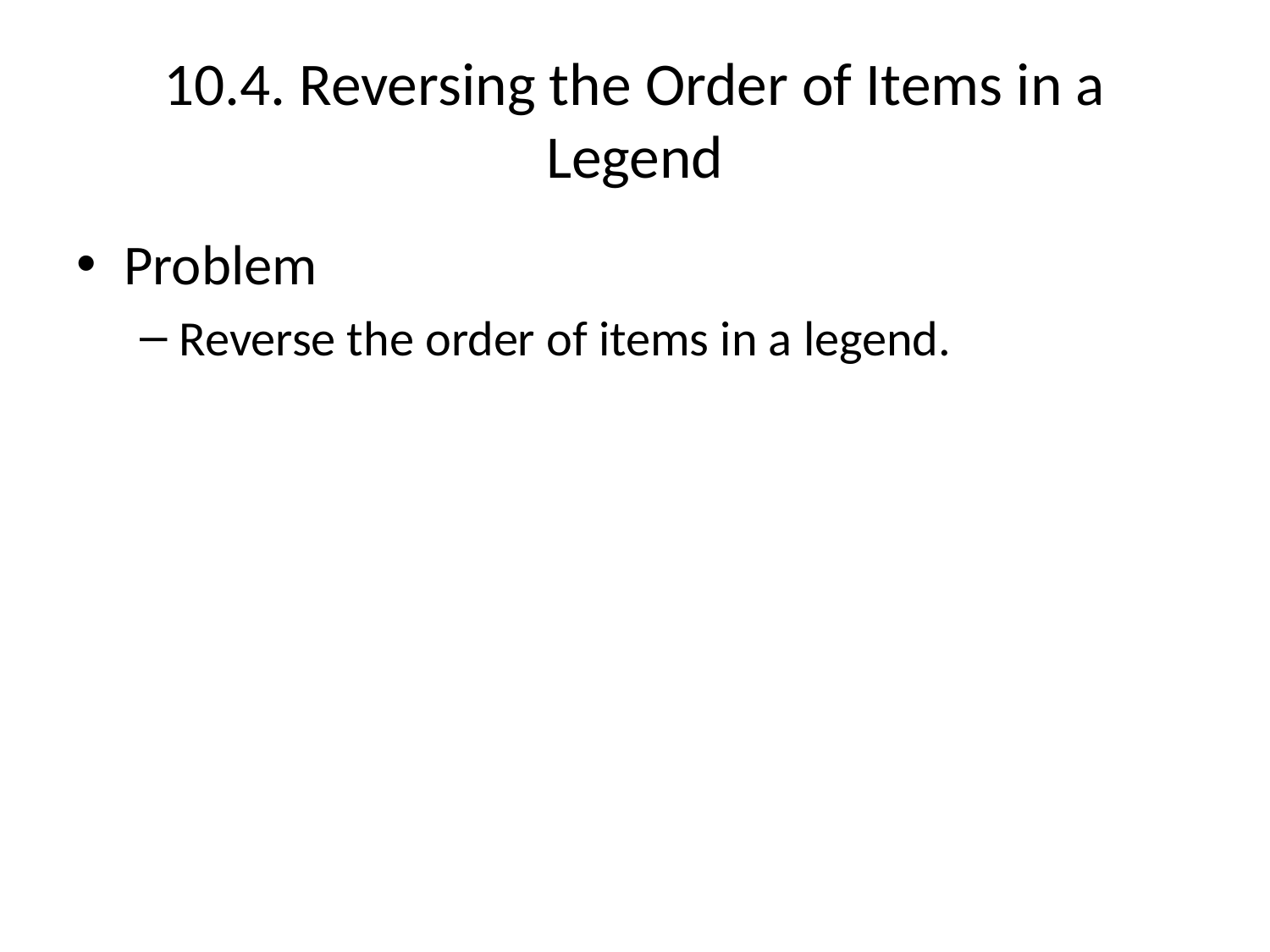

# 10.4. Reversing the Order of Items in a Legend
Problem
Reverse the order of items in a legend.